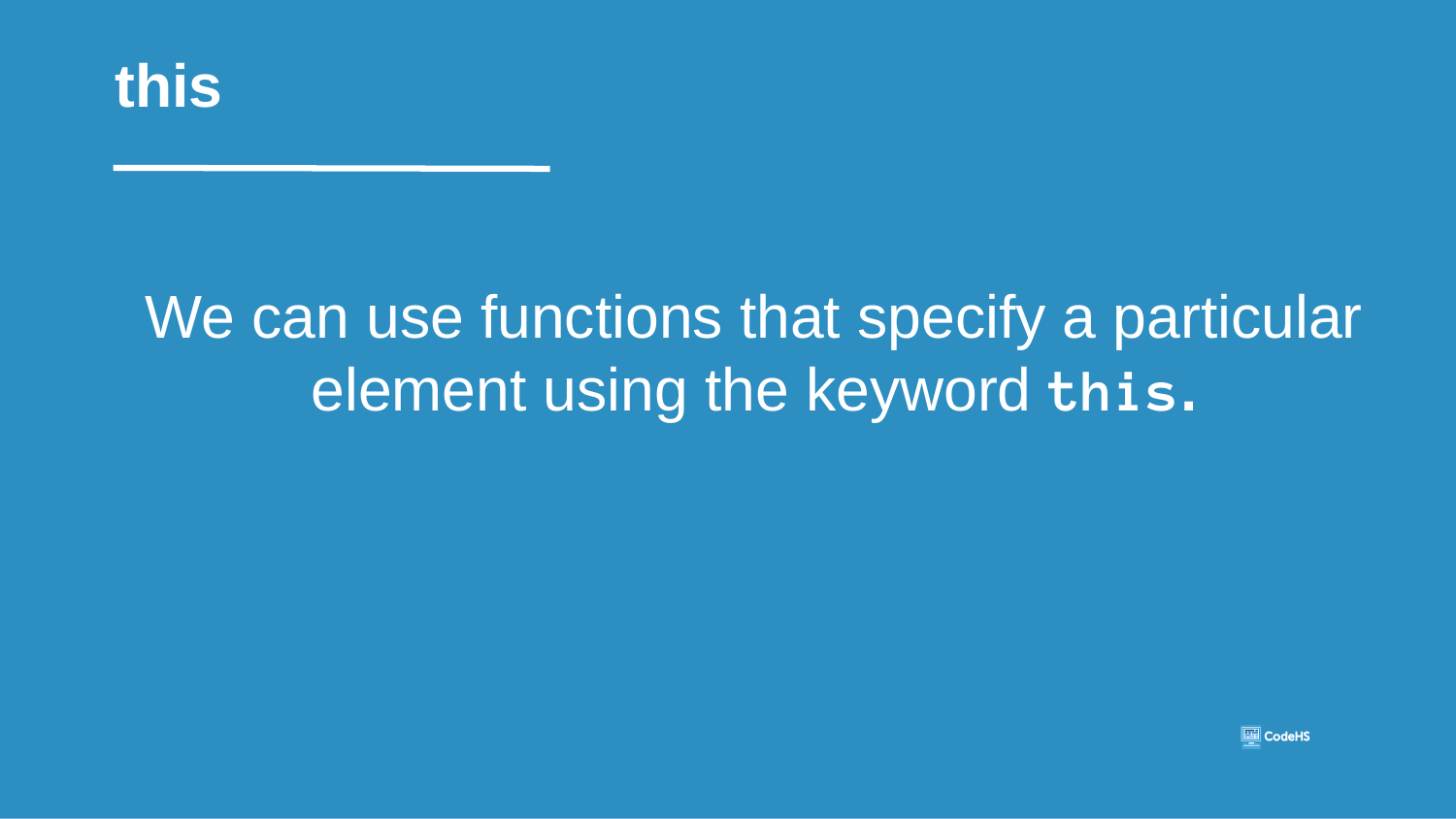

# this
We can use functions that specify a particular element using the keyword this.